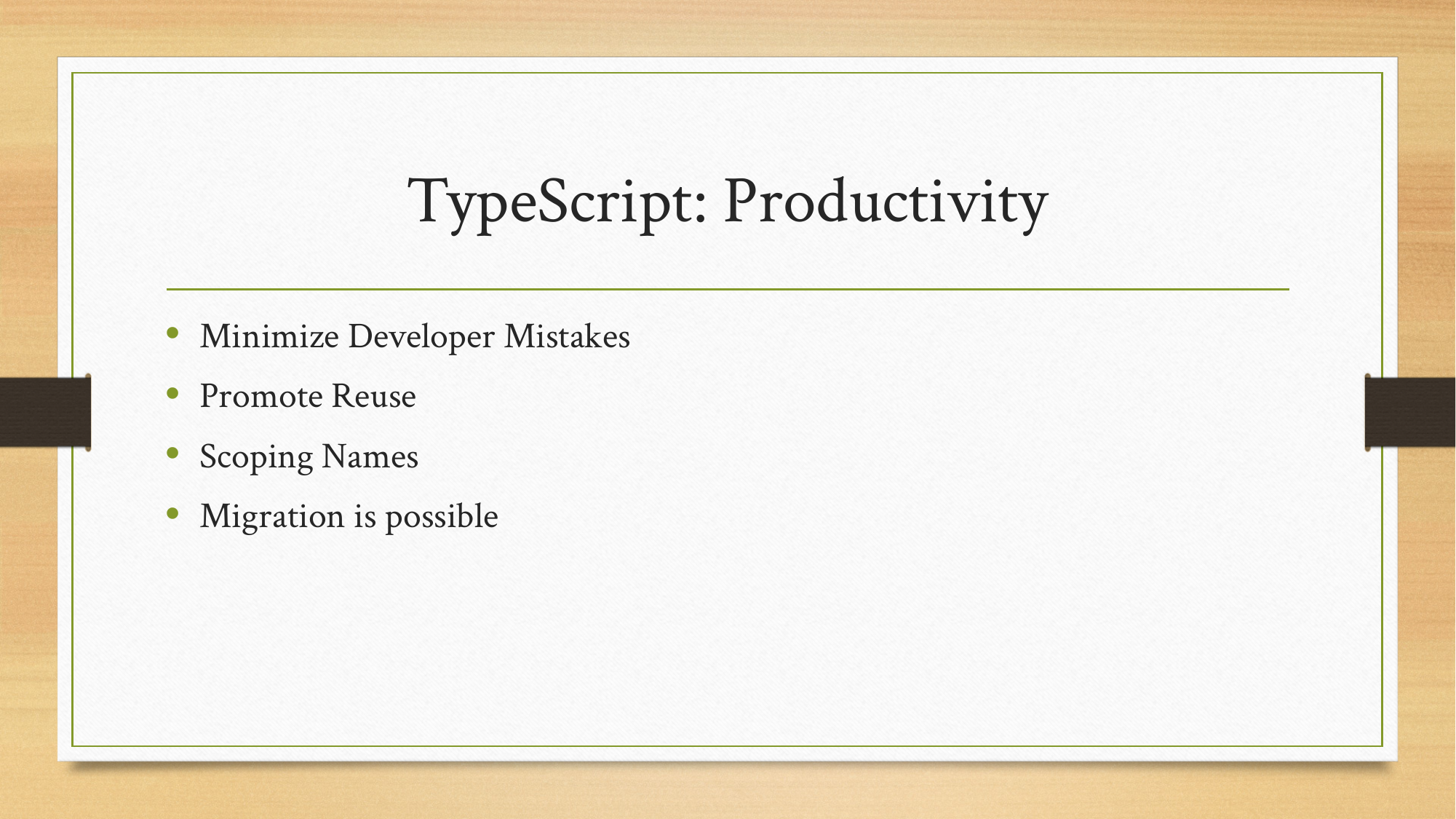

# TypeScript: Productivity
Minimize Developer Mistakes
Promote Reuse
Scoping Names
Migration is possible